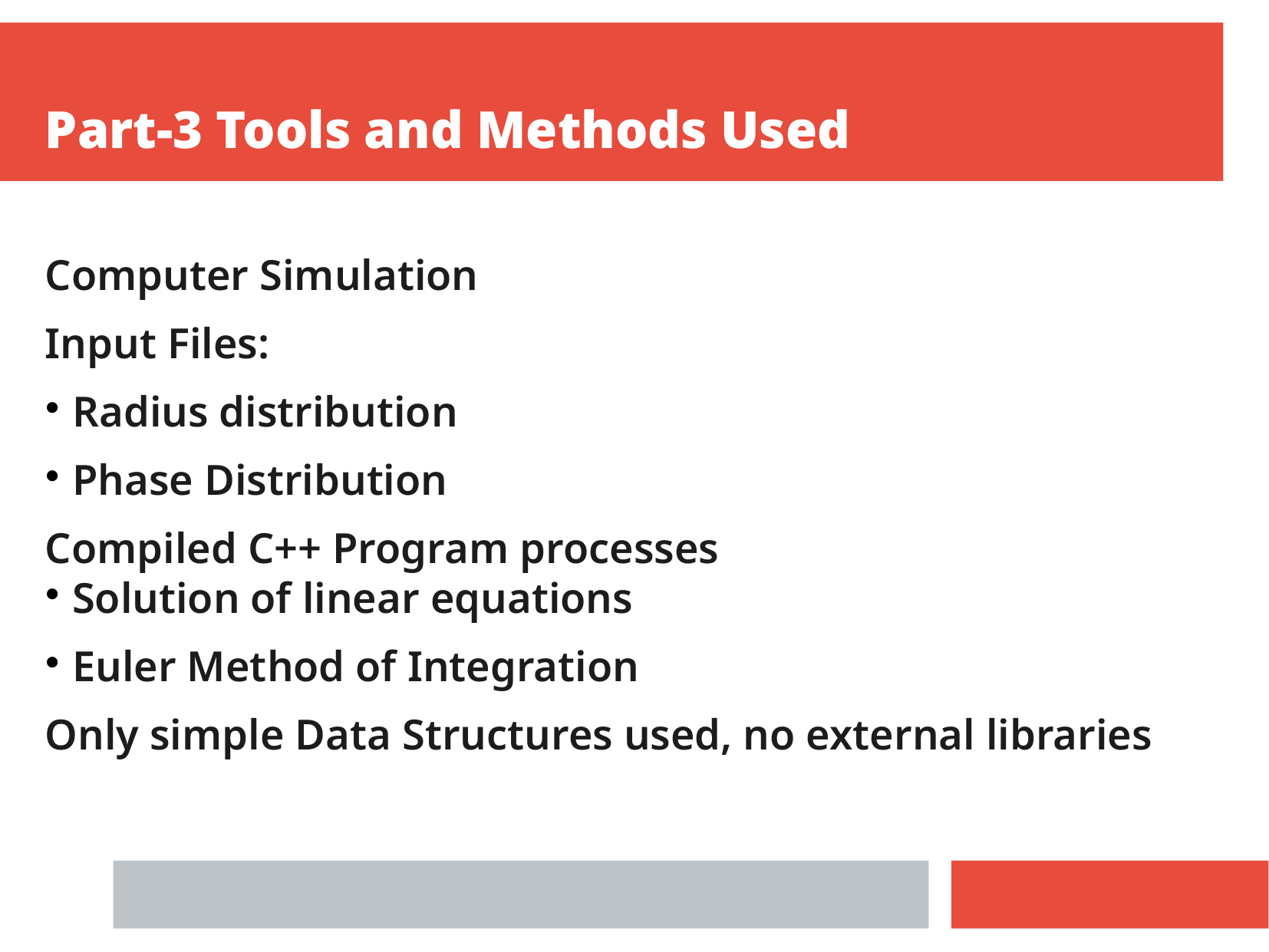

Part-3 Tools and Methods Used
Computer Simulation
Input Files:
Radius distribution
Phase Distribution
Compiled C++ Program processes
Solution of linear equations
Euler Method of Integration
Only simple Data Structures used, no external libraries